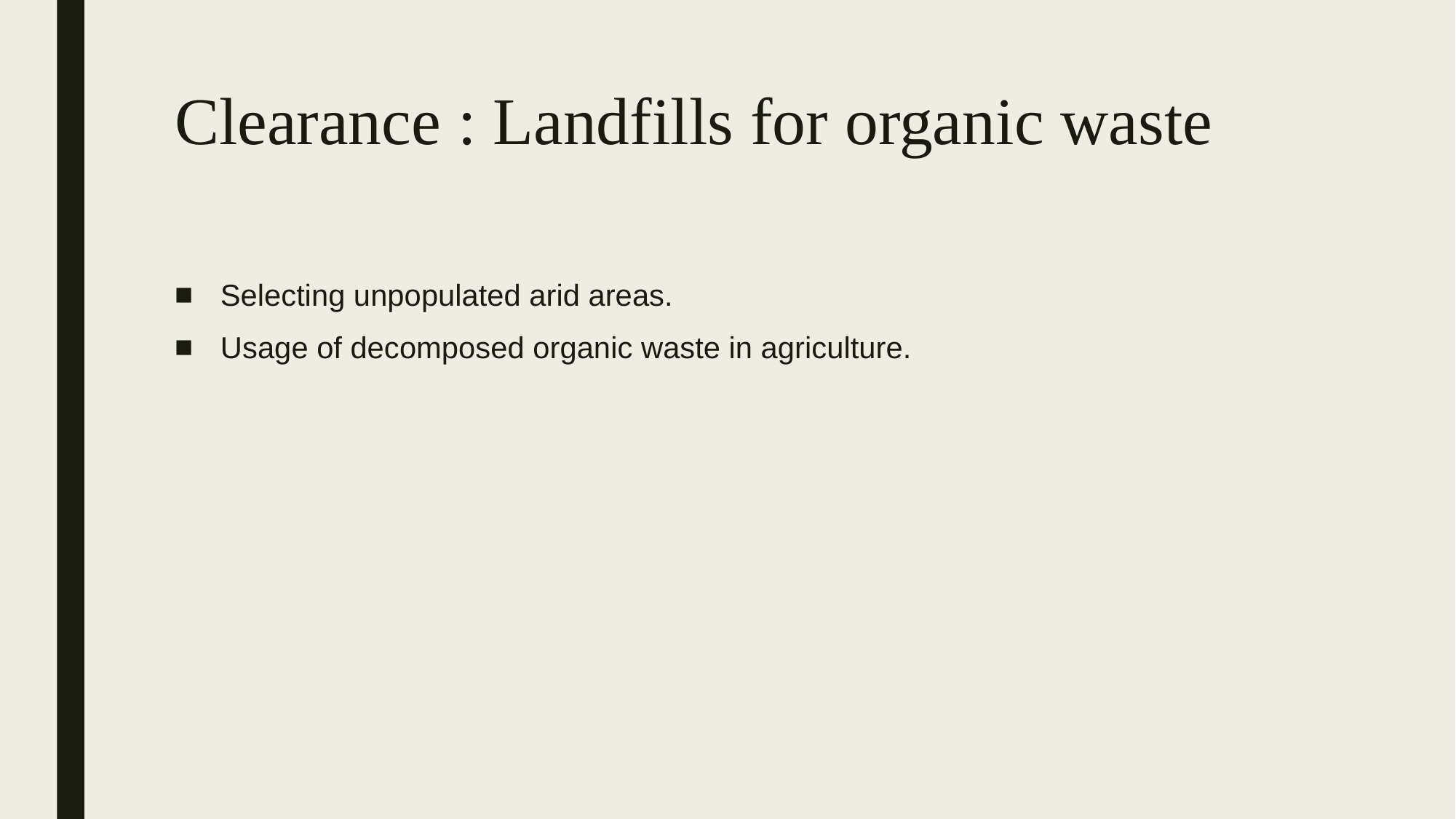

# Clearance : Landfills for organic waste
Selecting unpopulated arid areas.
Usage of decomposed organic waste in agriculture.